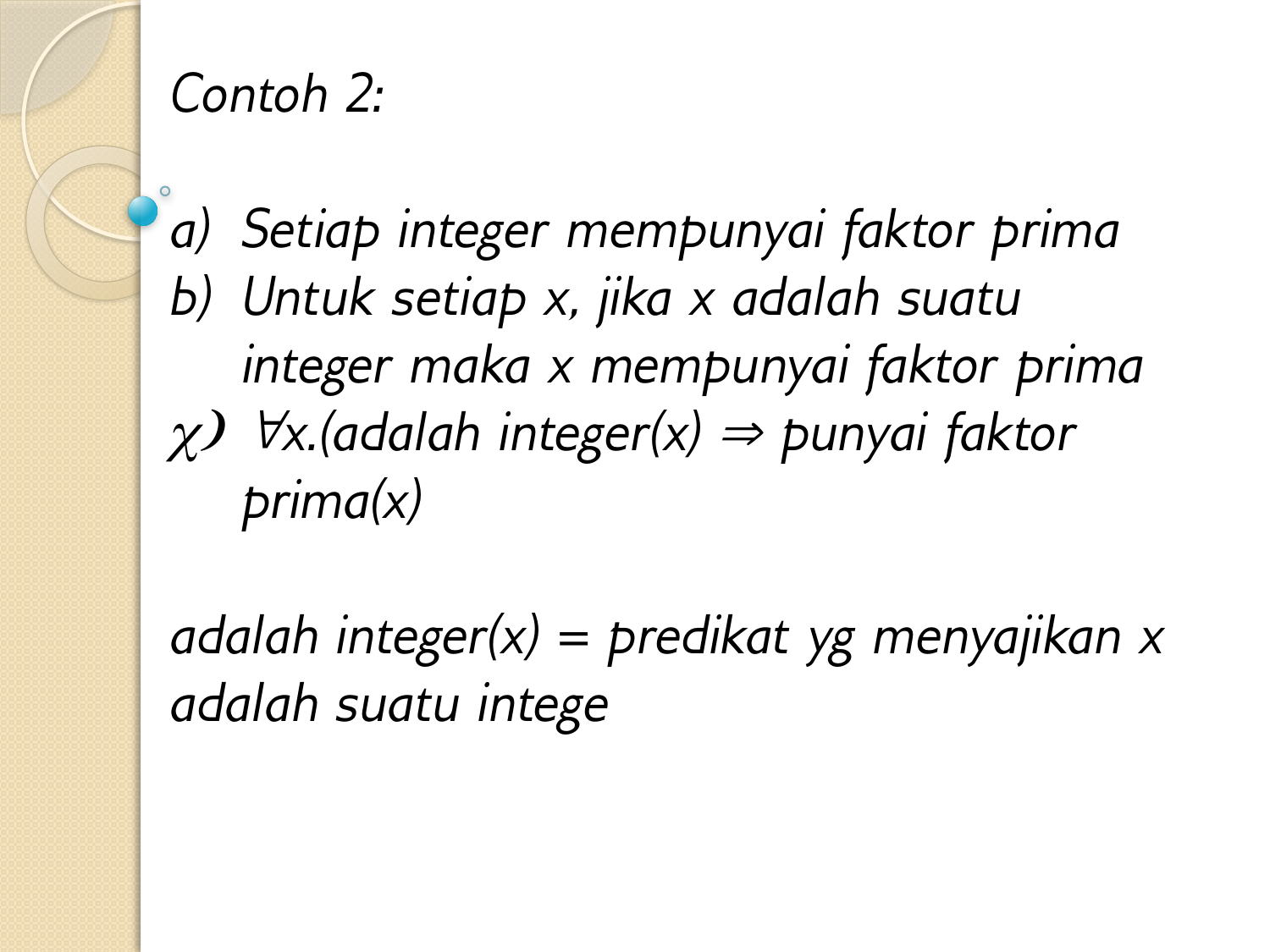

Contoh 2:

Setiap integer mempunyai faktor prima
Untuk setiap x, jika x adalah suatu integer maka x mempunyai faktor prima
∀x.(adalah integer(x) ⇒ punyai faktor prima(x)

adalah integer(x) = predikat yg menyajikan x adalah suatu intege